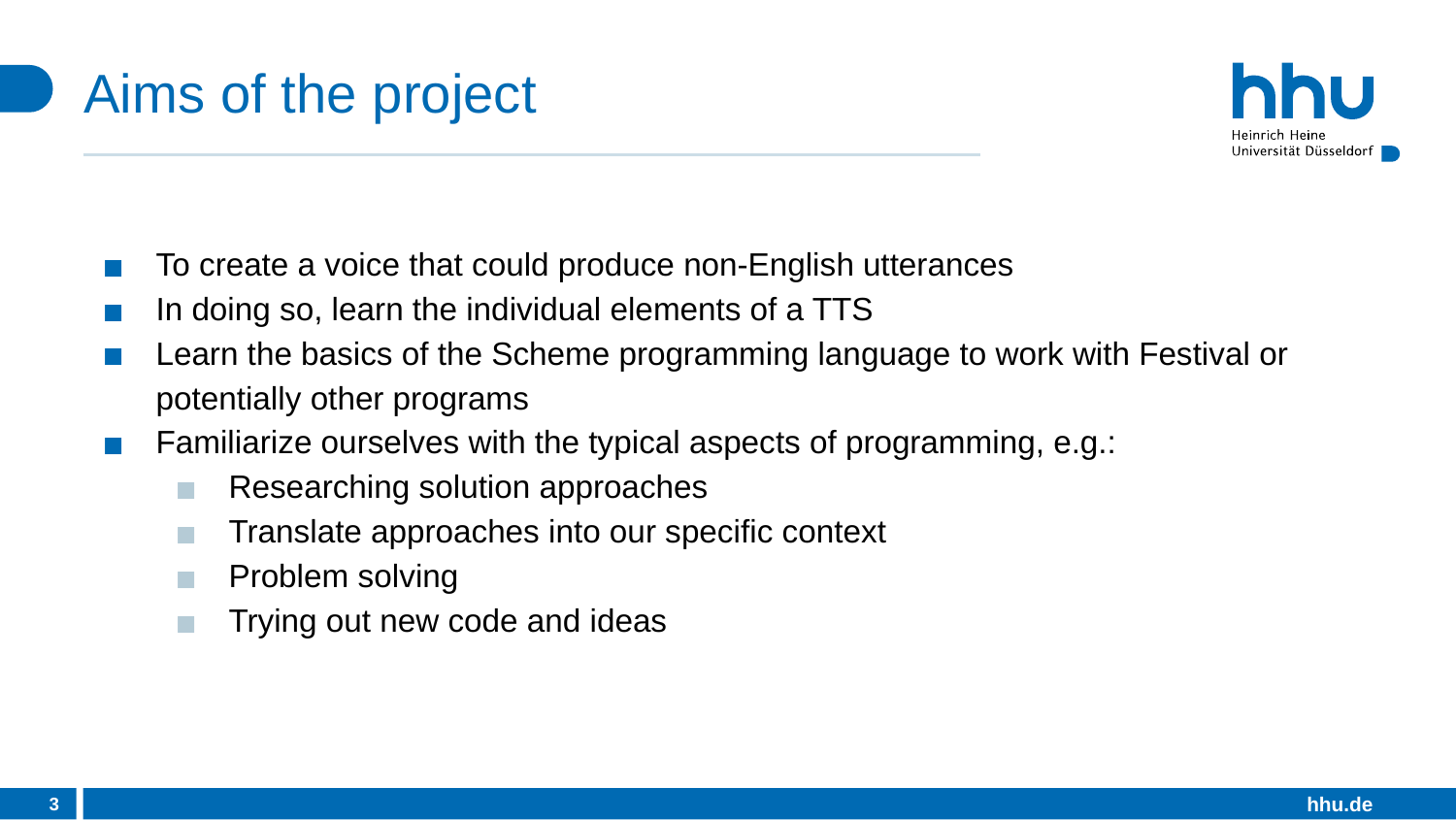

# Aims of the project
To create a voice that could produce non-English utterances
In doing so, learn the individual elements of a TTS
Learn the basics of the Scheme programming language to work with Festival or potentially other programs
Familiarize ourselves with the typical aspects of programming, e.g.:
Researching solution approaches
Translate approaches into our specific context
Problem solving
Trying out new code and ideas
3